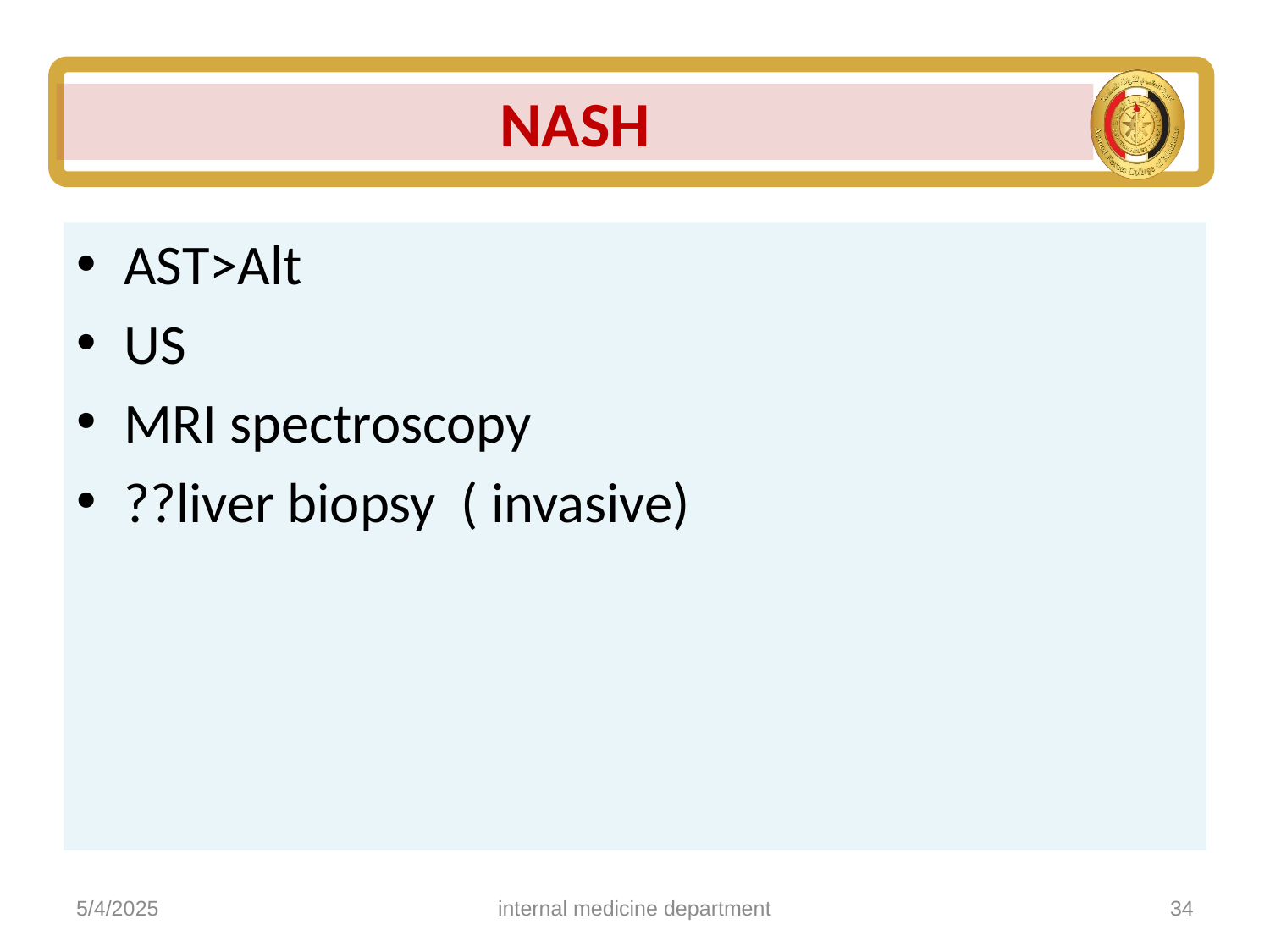

# NASH
AST>Alt
US
MRI spectroscopy
??liver biopsy  ( invasive)
5/4/2025
internal medicine department
34